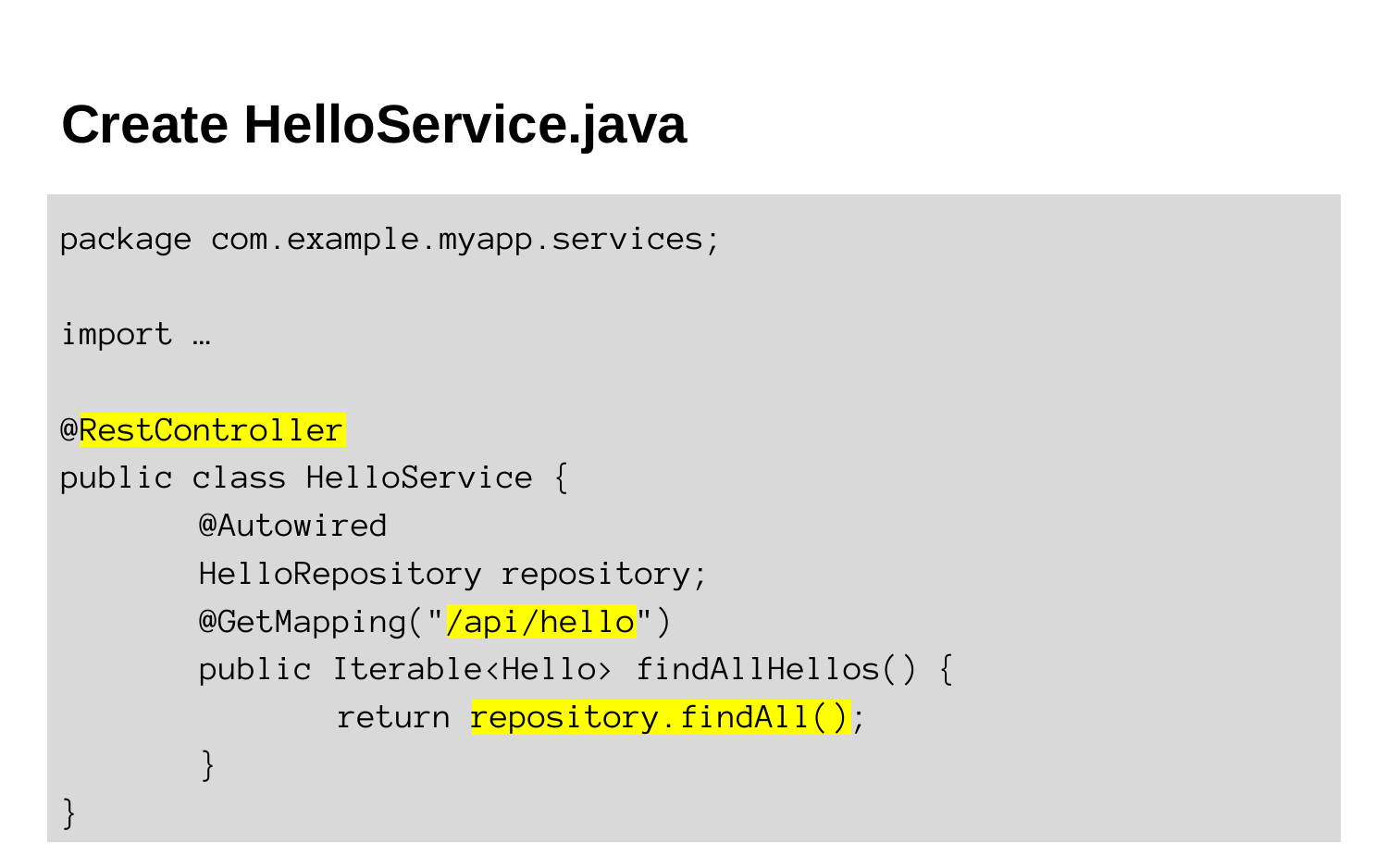

# Create HelloService.java
package com.example.myapp.services;

import …

@RestController
public class HelloService {
	@Autowired
	HelloRepository repository;
	@GetMapping("/api/hello")
	public Iterable<Hello> findAllHellos() {
		return repository.findAll();
	}
}